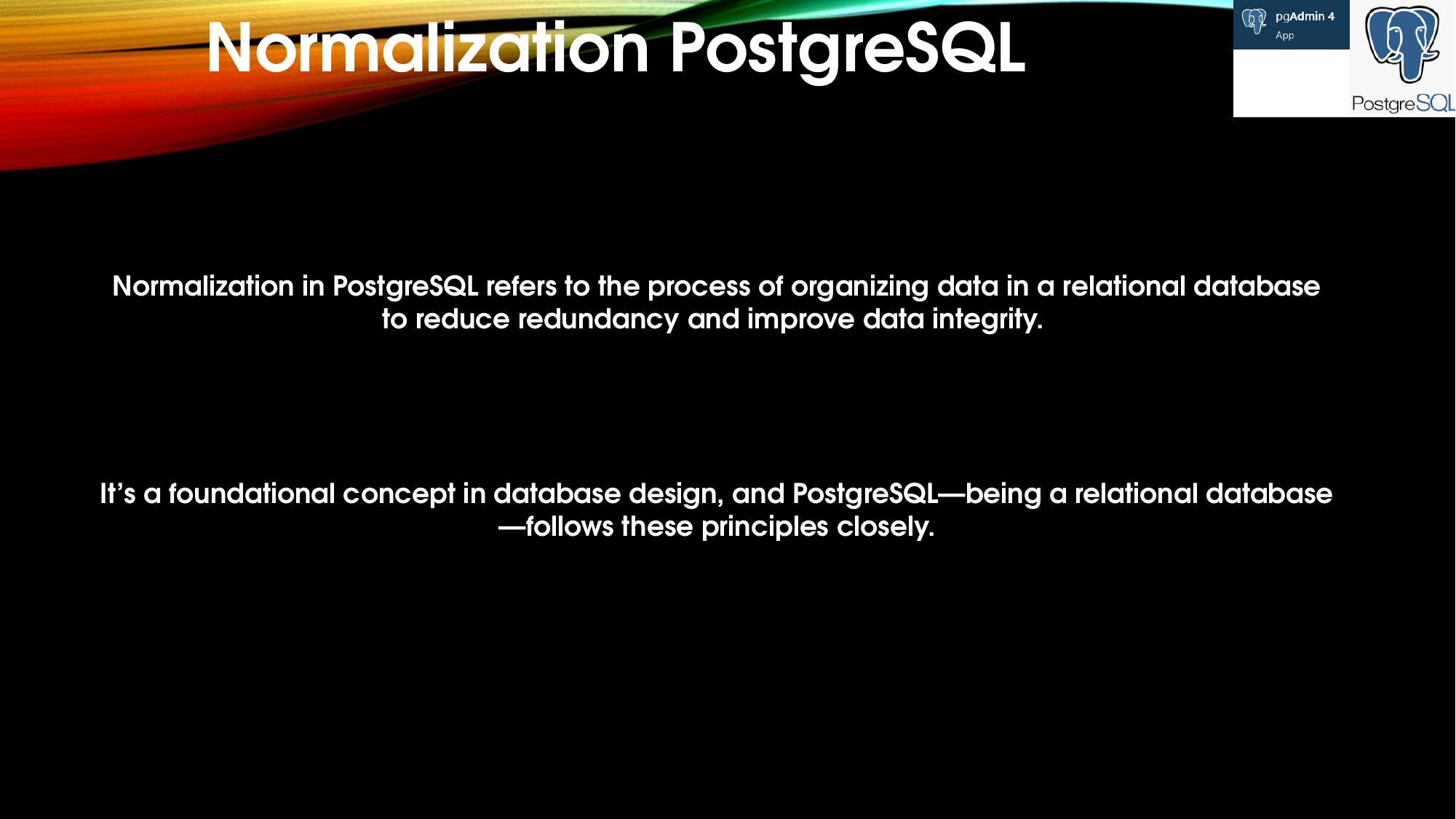

Normalization PostgreSQL
Normalization in PostgreSQL refers to the process of organizing data in a relational database to reduce redundancy and improve data integrity.

It’s a foundational concept in database design, and PostgreSQL—being a relational database—follows these principles closely.